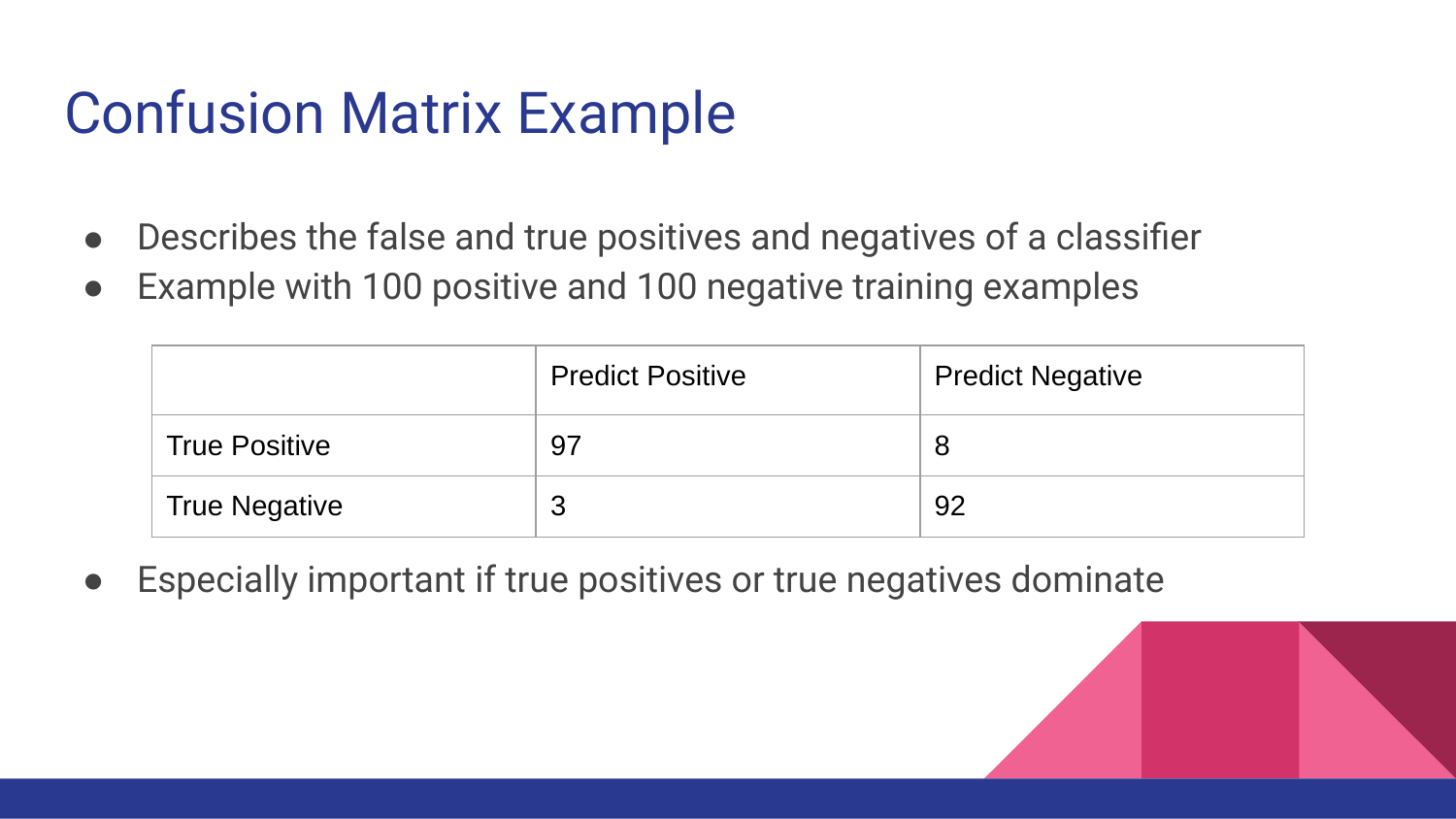

# Confusion Matrix Example
Describes the false and true positives and negatives of a classifier
Example with 100 positive and 100 negative training examples

Especially important if true positives or true negatives dominate
|  | Predict Positive | Predict Negative |
| --- | --- | --- |
| True Positive | 97 | 8 |
| True Negative | 3 | 92 |